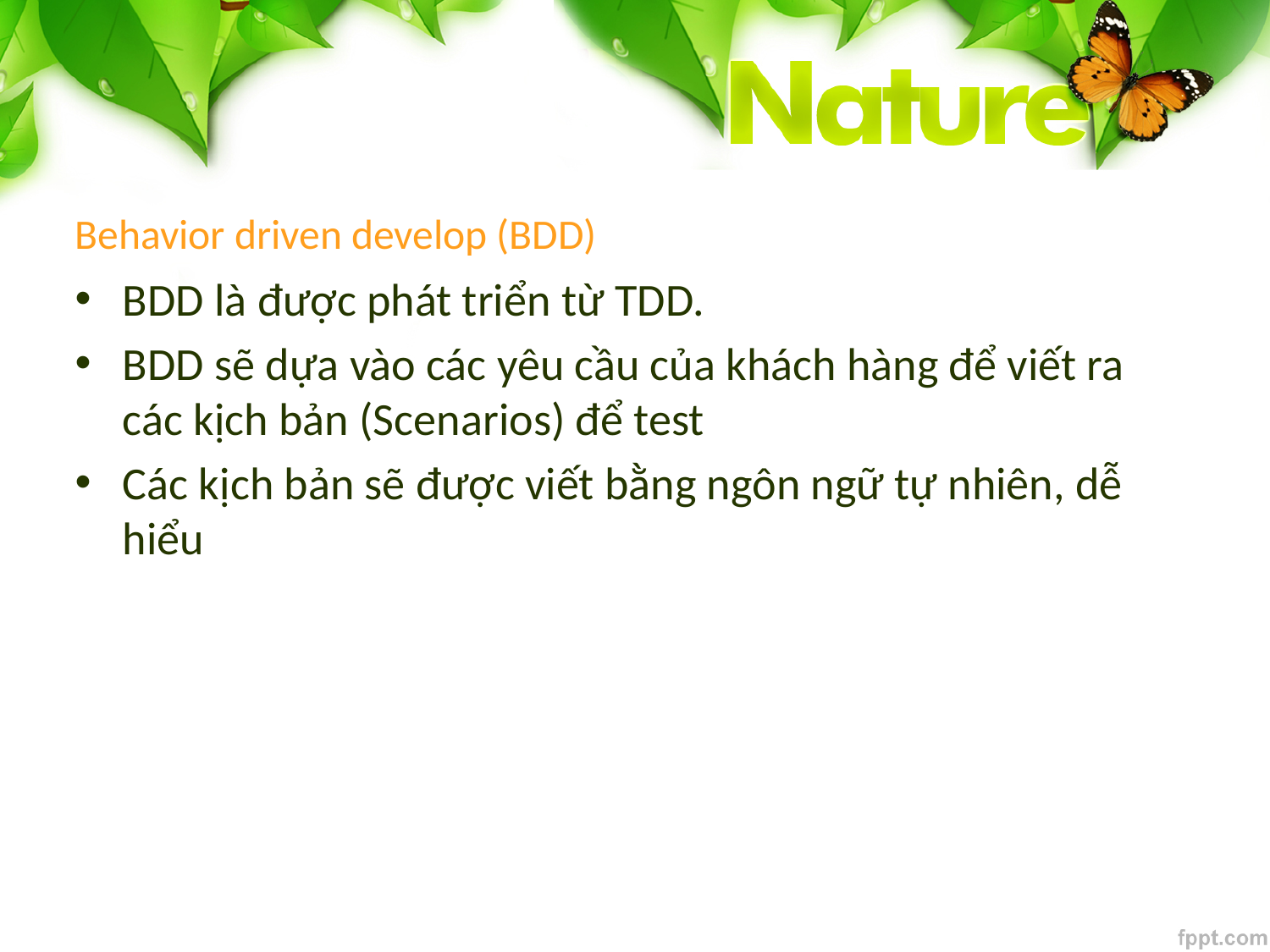

# Behavior driven develop (BDD)
BDD là được phát triển từ TDD.
BDD sẽ dựa vào các yêu cầu của khách hàng để viết ra các kịch bản (Scenarios) để test
Các kịch bản sẽ được viết bằng ngôn ngữ tự nhiên, dễ hiểu